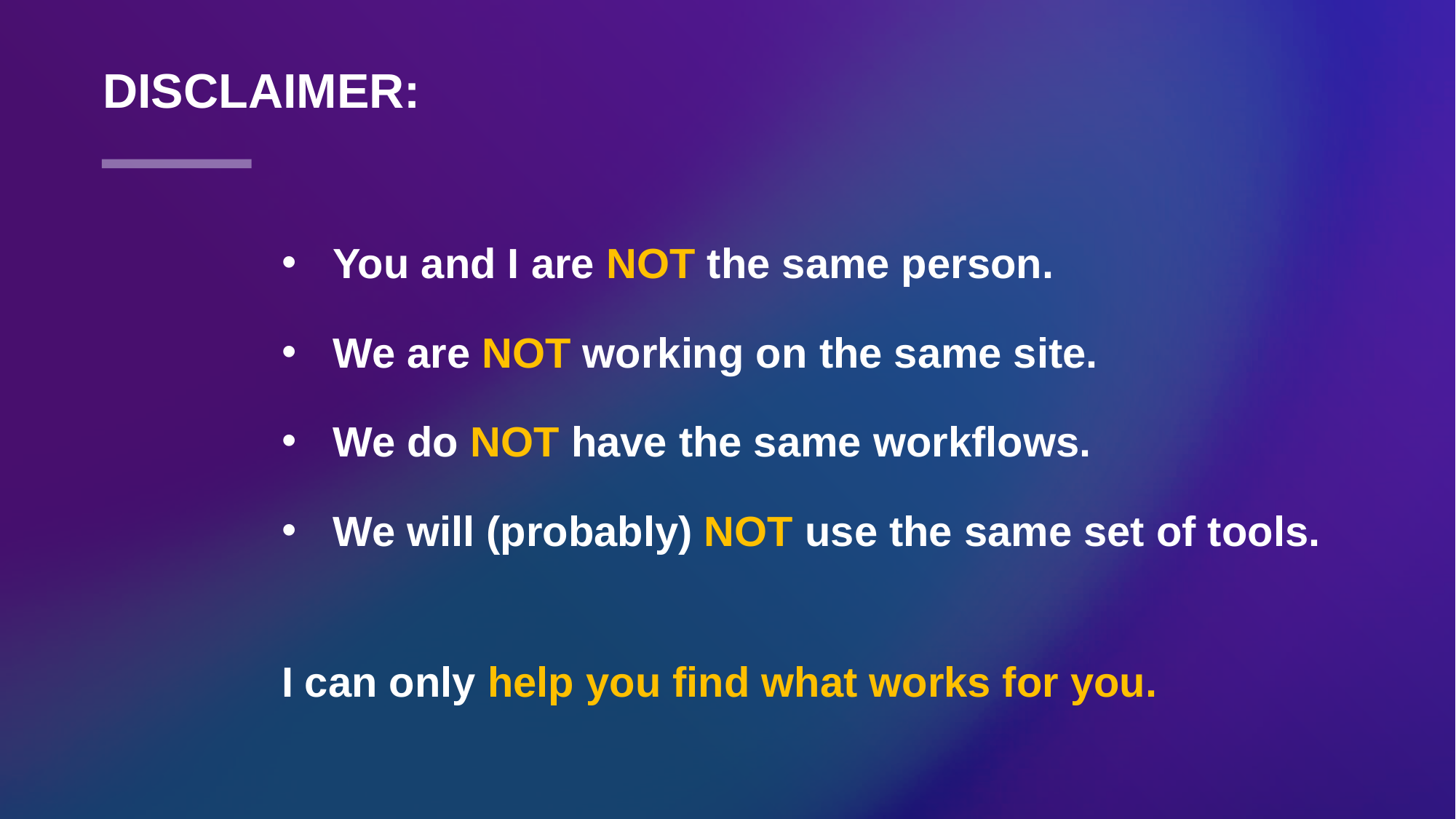

# DISCLAIMER:
You and I are NOT the same person.
We are NOT working on the same site.
We do NOT have the same workflows.
We will (probably) NOT use the same set of tools.
I can only help you find what works for you.